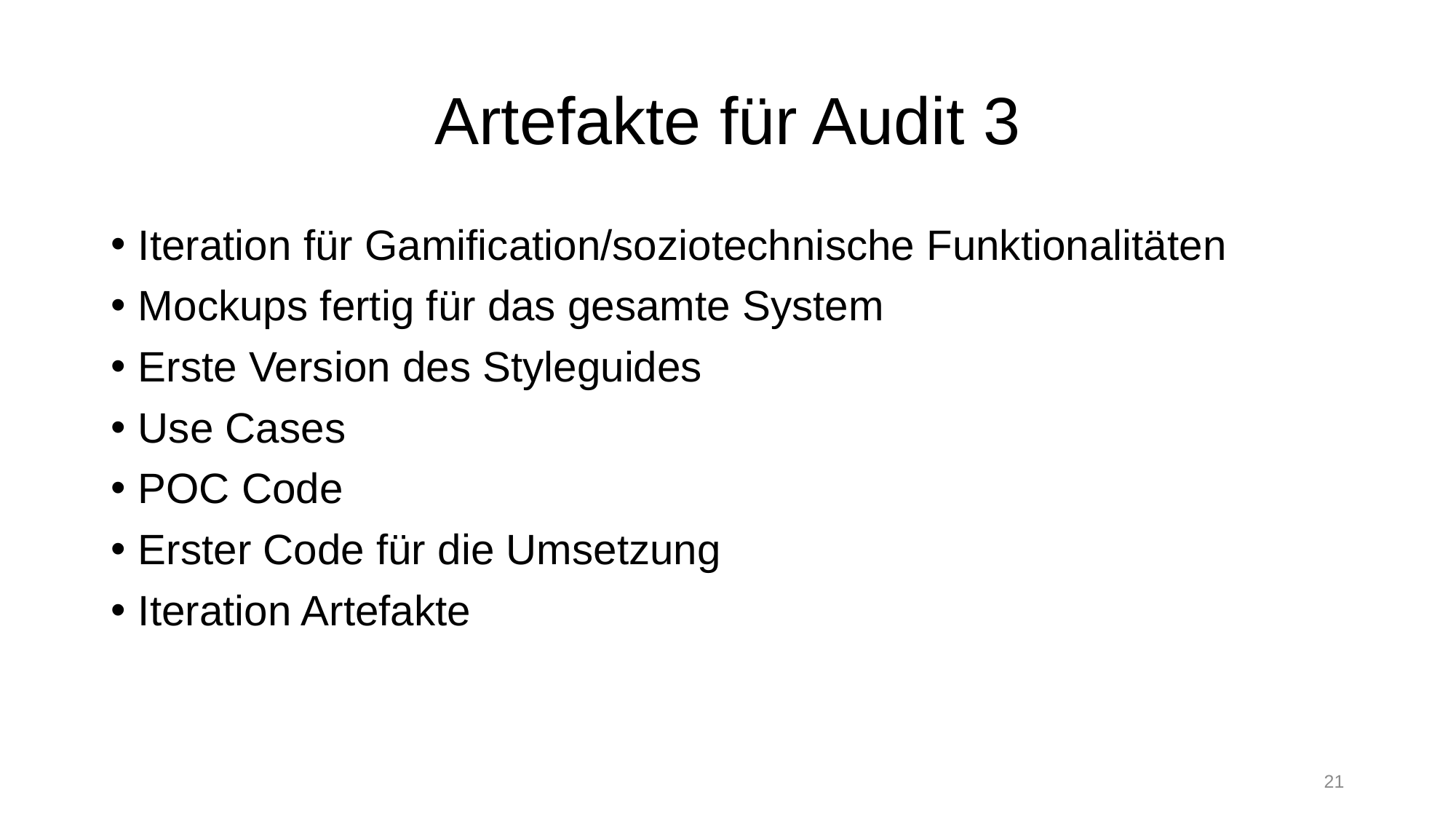

# Artefakte für Audit 3
Iteration für Gamification/soziotechnische Funktionalitäten
Mockups fertig für das gesamte System
Erste Version des Styleguides
Use Cases
POC Code
Erster Code für die Umsetzung
Iteration Artefakte

21